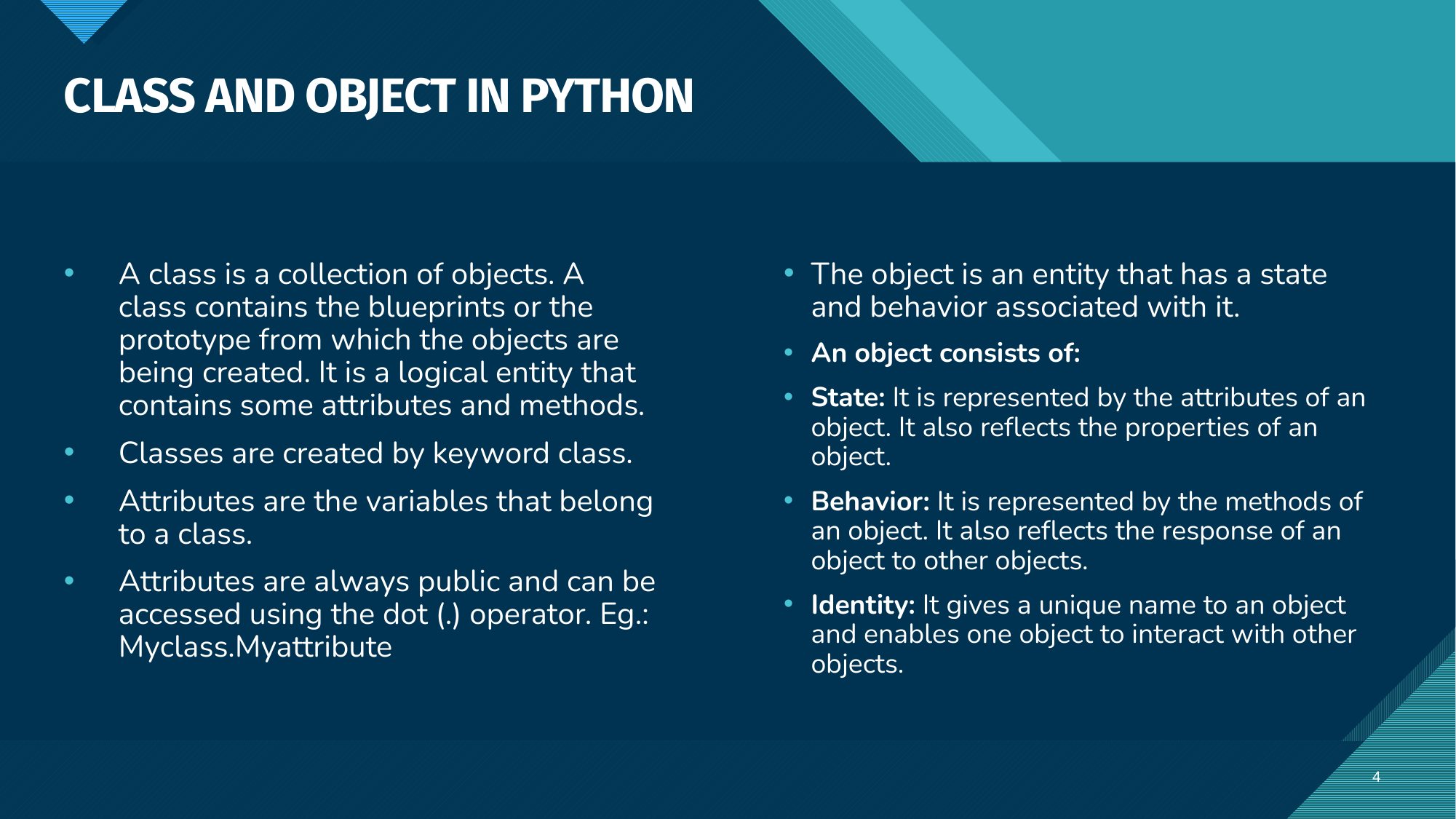

# CLASS AND OBJECT IN PYTHON
A class is a collection of objects. A class contains the blueprints or the prototype from which the objects are being created. It is a logical entity that contains some attributes and methods.
Classes are created by keyword class.
Attributes are the variables that belong to a class.
Attributes are always public and can be accessed using the dot (.) operator. Eg.: Myclass.Myattribute

The object is an entity that has a state and behavior associated with it.
An object consists of:
State: It is represented by the attributes of an object. It also reflects the properties of an object.
Behavior: It is represented by the methods of an object. It also reflects the response of an object to other objects.
Identity: It gives a unique name to an object and enables one object to interact with other objects.

4